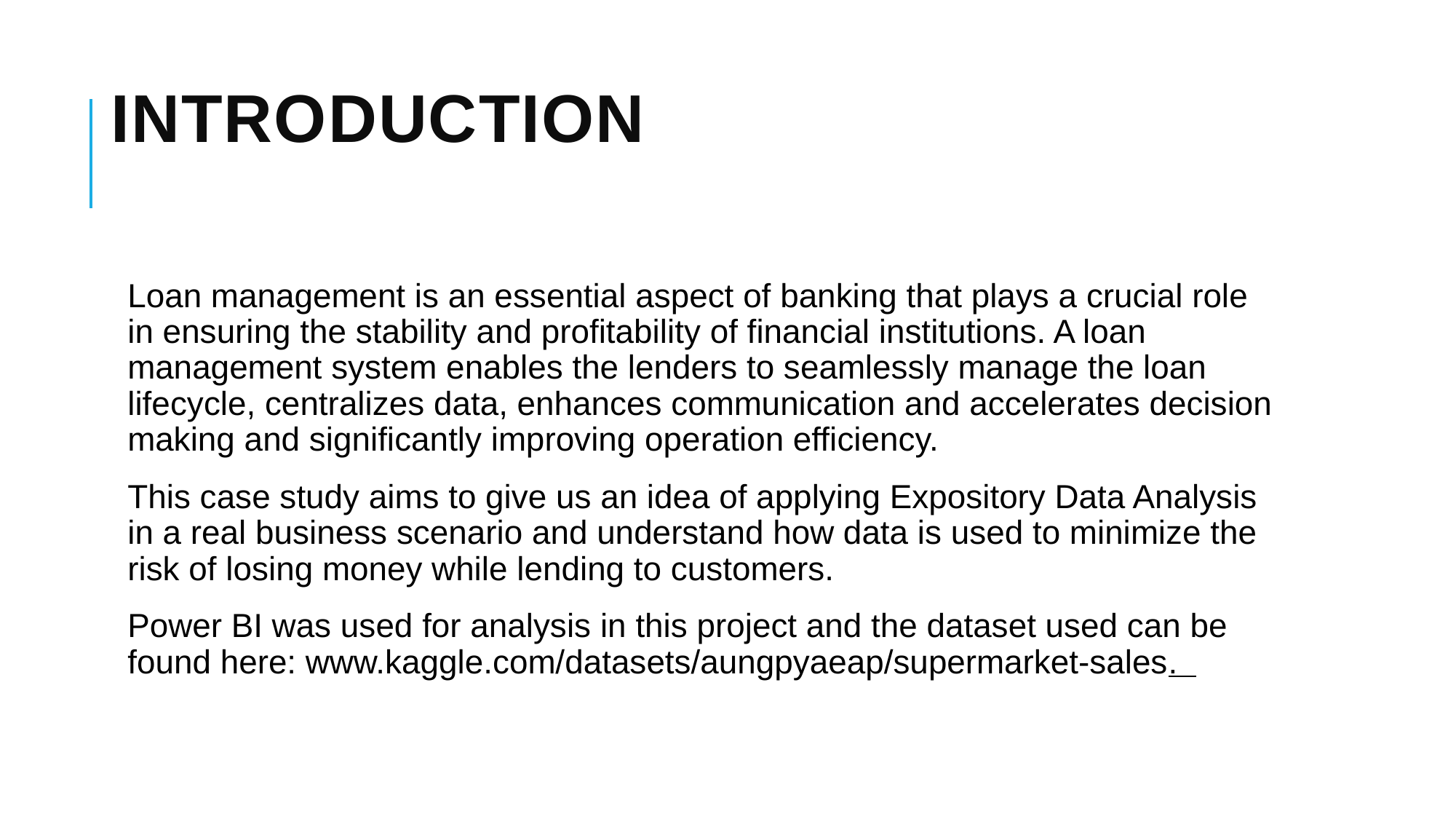

# Introduction
Loan management is an essential aspect of banking that plays a crucial role in ensuring the stability and profitability of financial institutions. A loan management system enables the lenders to seamlessly manage the loan lifecycle, centralizes data, enhances communication and accelerates decision making and significantly improving operation efficiency.
This case study aims to give us an idea of applying Expository Data Analysis in a real business scenario and understand how data is used to minimize the risk of losing money while lending to customers.
Power BI was used for analysis in this project and the dataset used can be found here: www.kaggle.com/datasets/aungpyaeap/supermarket-sales.